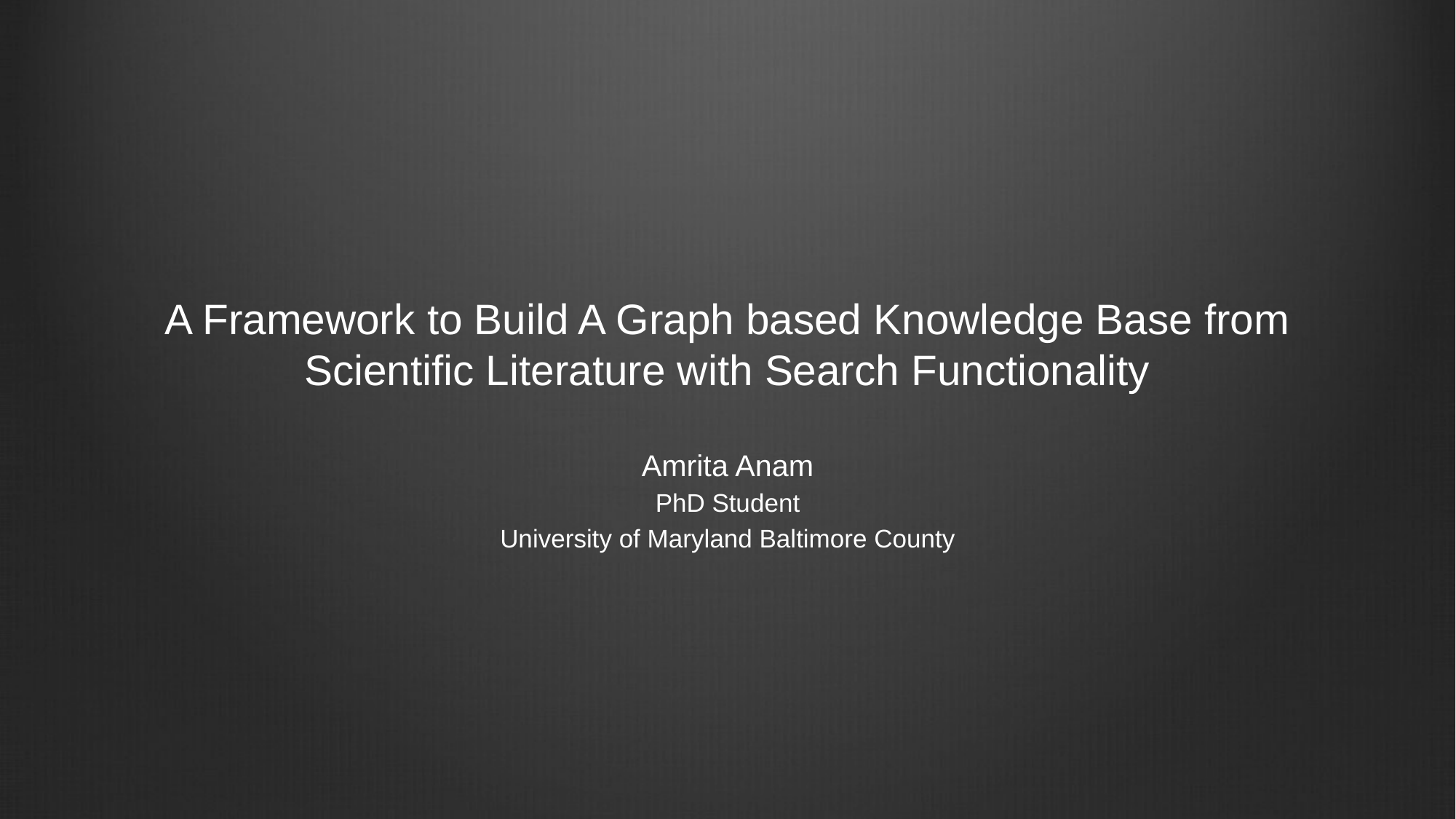

# A Framework to Build A Graph based Knowledge Base from Scientific Literature with Search Functionality

Amrita Anam
PhD Student
University of Maryland Baltimore County